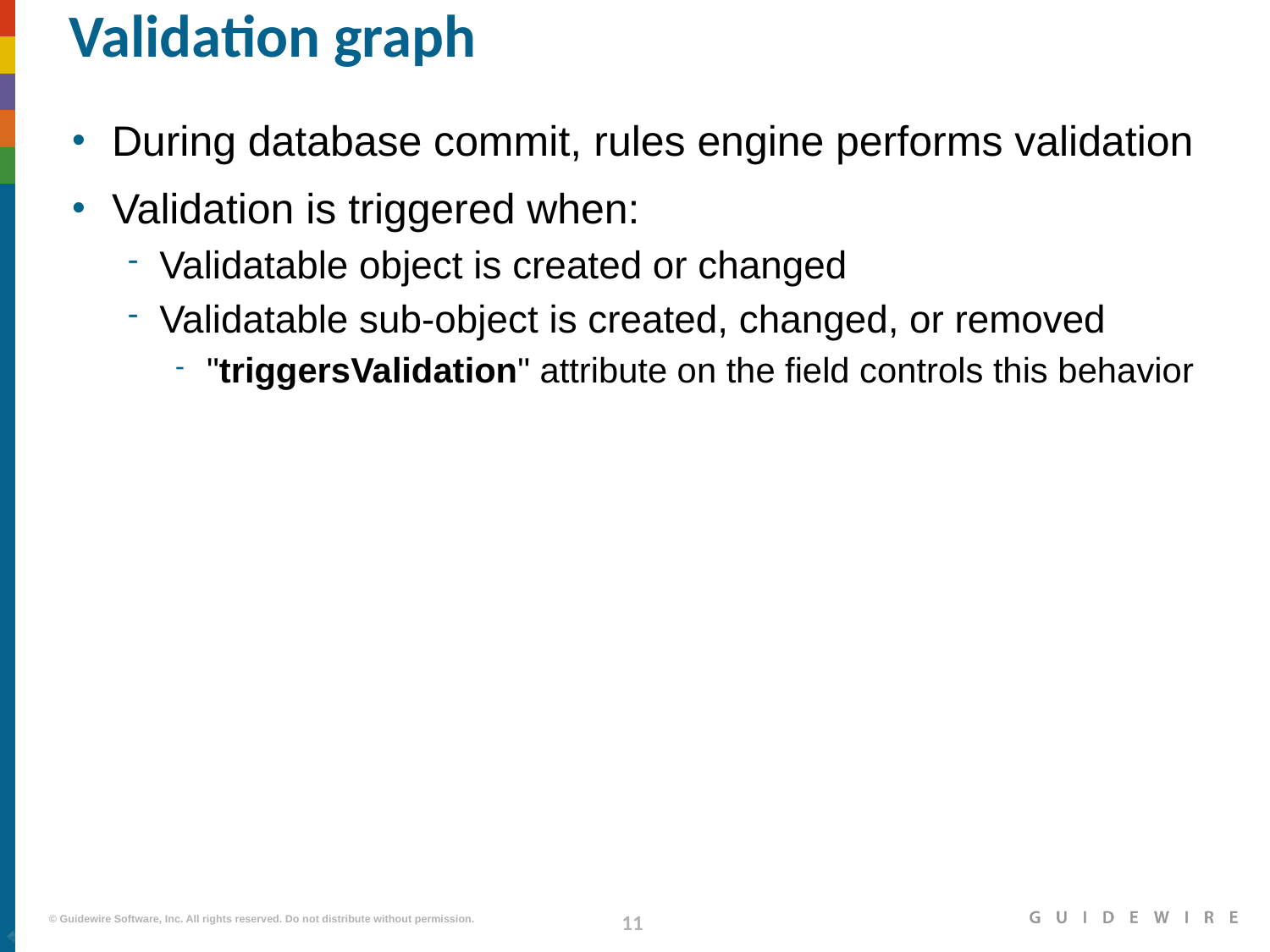

# Validation graph
During database commit, rules engine performs validation
Validation is triggered when:
Validatable object is created or changed
Validatable sub-object is created, changed, or removed
"triggersValidation" attribute on the field controls this behavior